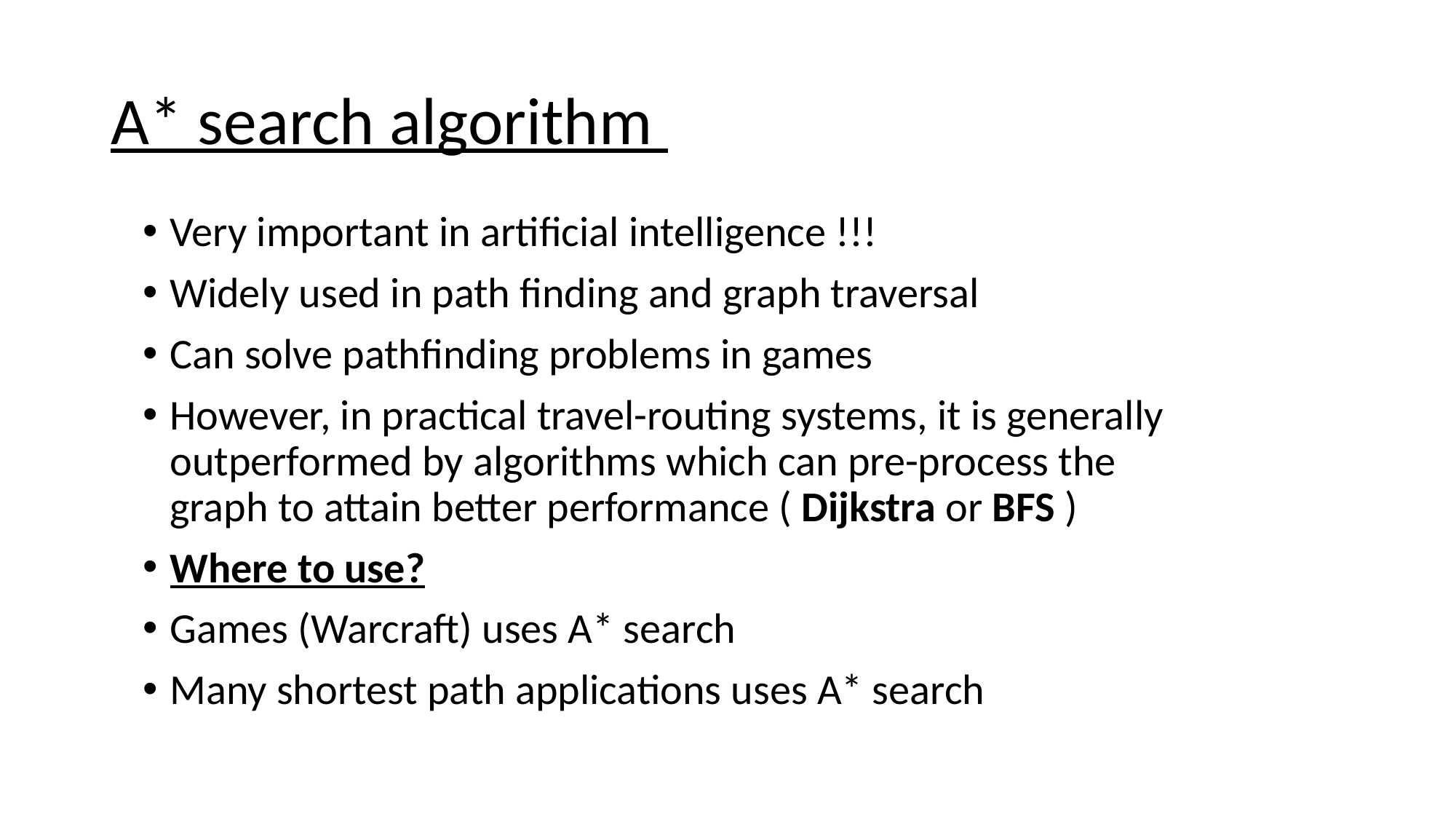

# A* search algorithm
Very important in artificial intelligence !!!
Widely used in path finding and graph traversal
Can solve pathfinding problems in games
However, in practical travel-routing systems, it is generally outperformed by algorithms which can pre-process the graph to attain better performance ( Dijkstra or BFS )
Where to use?
Games (Warcraft) uses A* search
Many shortest path applications uses A* search